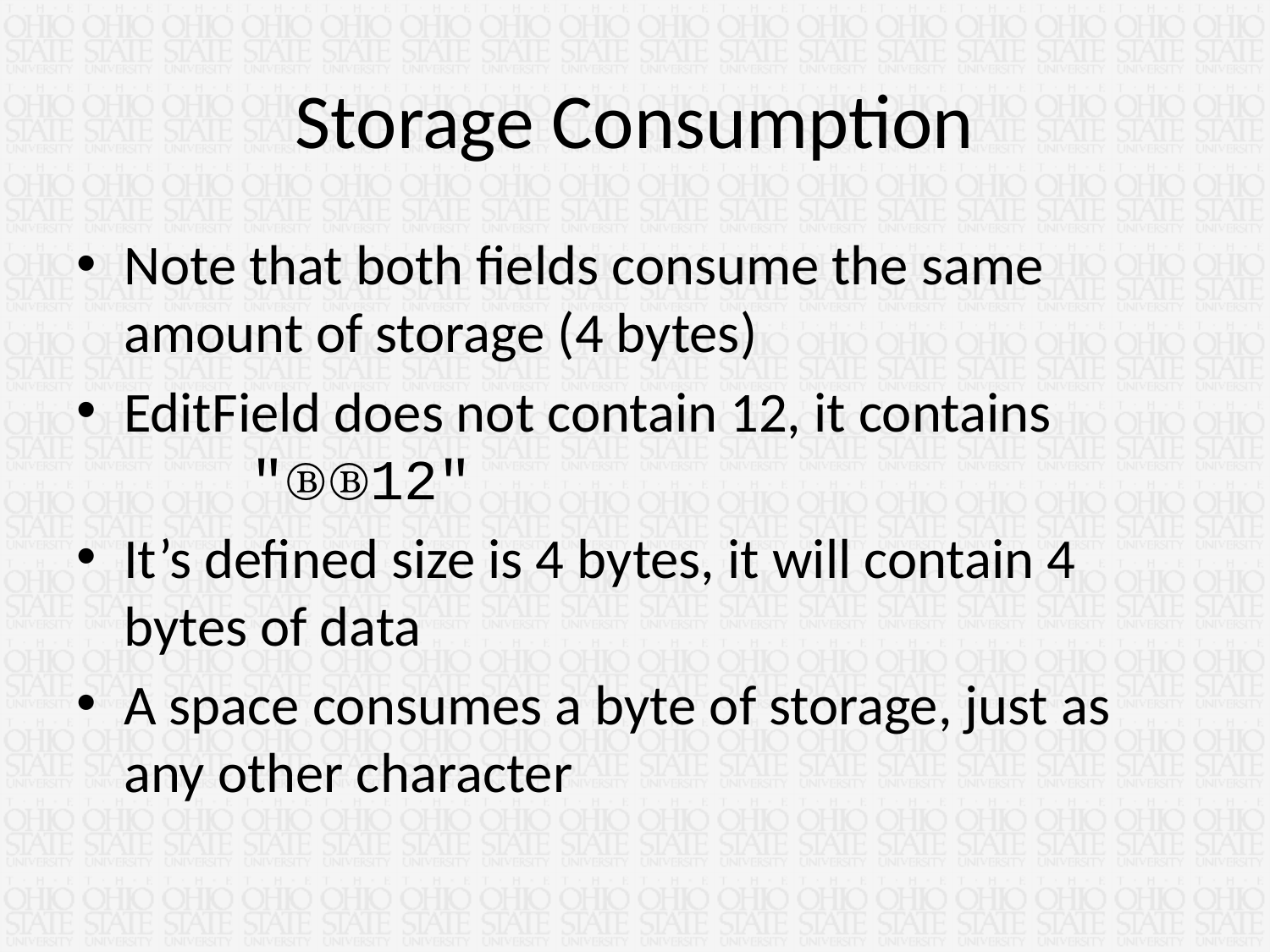

# Storage Consumption
Note that both fields consume the same amount of storage (4 bytes)
EditField does not contain 12, it contains
	"ⒷⒷ12"
It’s defined size is 4 bytes, it will contain 4 bytes of data
A space consumes a byte of storage, just as any other character